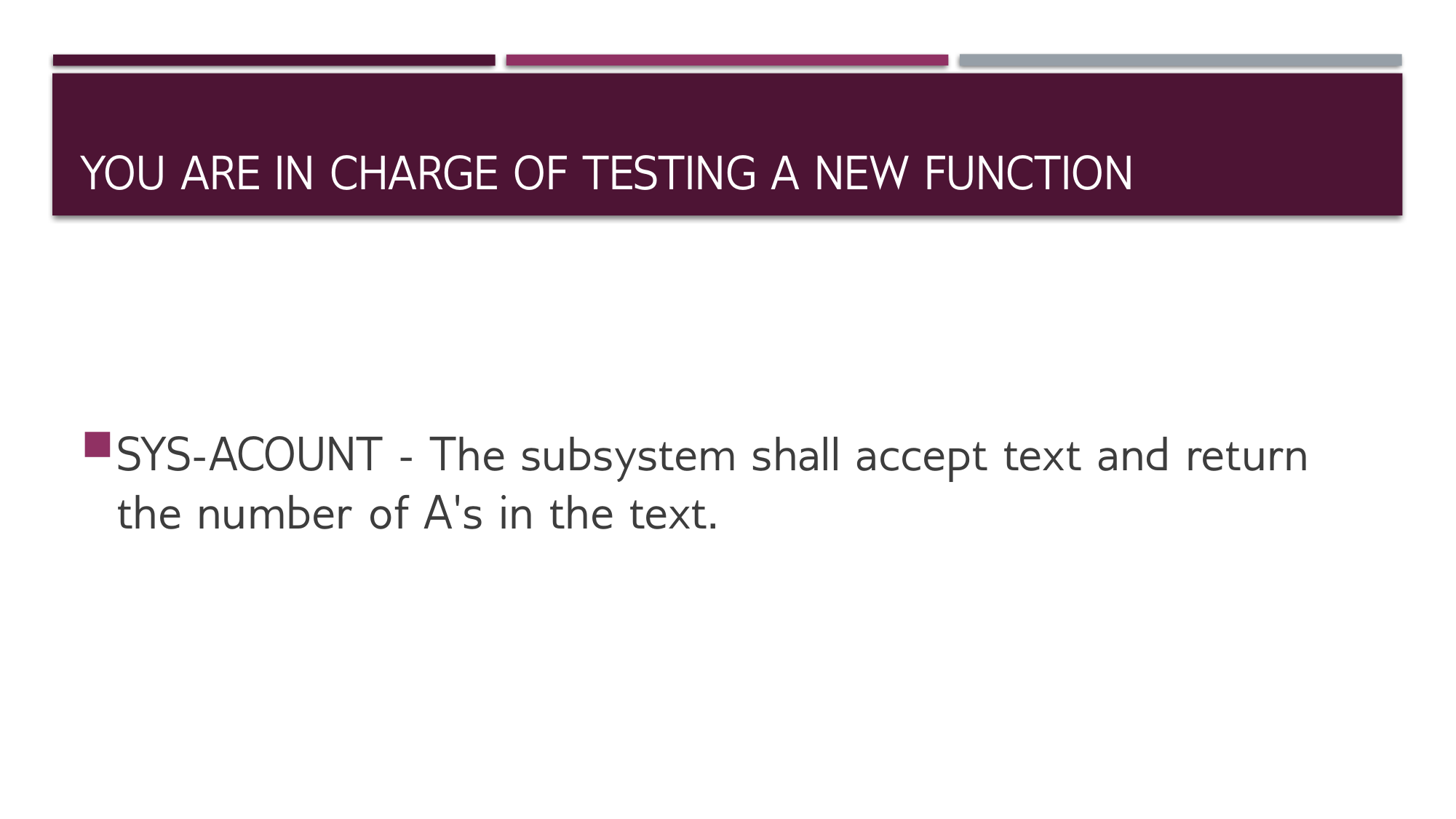

# You are in charge of testing a new function
SYS-ACOUNT - The subsystem shall accept text and return the number of A's in the text.